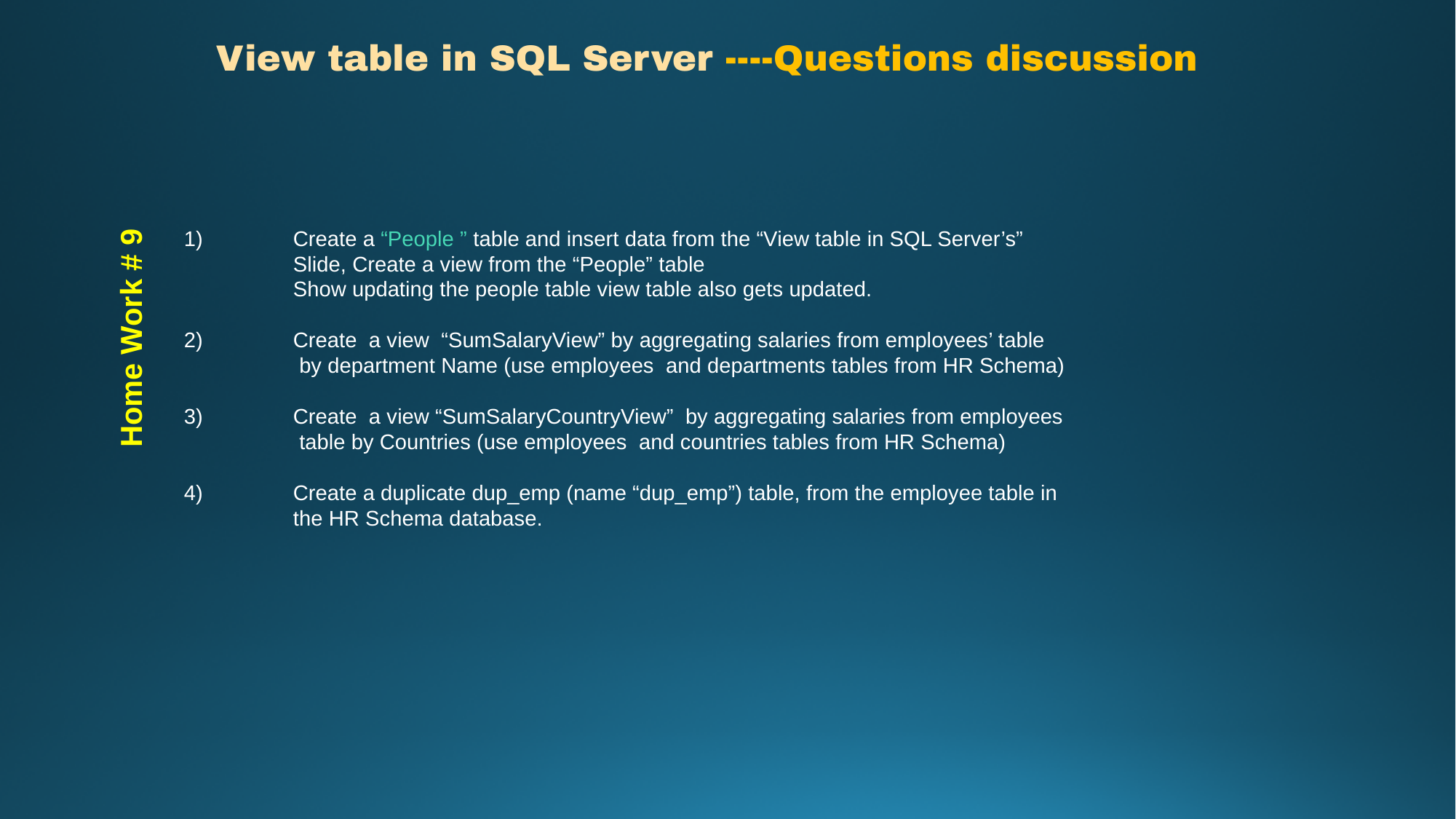

View table in SQL Server ----Questions discussion
1)	Create a “People ” table and insert data from the “View table in SQL Server’s”
	Slide, Create a view from the “People” table
	Show updating the people table view table also gets updated.

2)	Create  a view  “SumSalaryView” by aggregating salaries from employees’ table
	 by department Name (use employees  and departments tables from HR Schema)

3)	Create  a view “SumSalaryCountryView”  by aggregating salaries from employees
	 table by Countries (use employees  and countries tables from HR Schema)

4)	Create a duplicate dup_emp (name “dup_emp”) table, from the employee table in
	the HR Schema database.
Home Work # 9